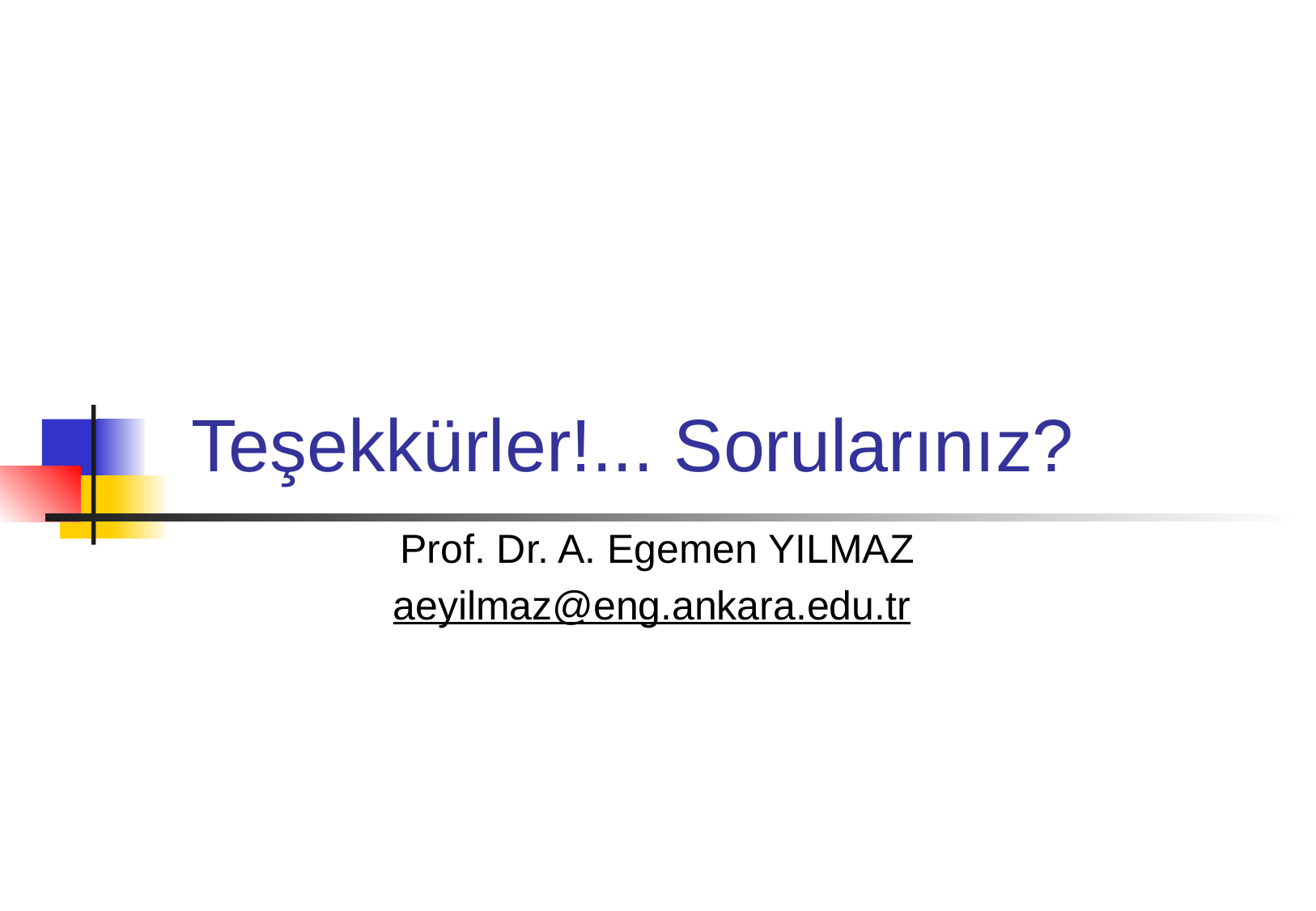

# Teşekkürler!... Sorularınız?
Prof. Dr. A. Egemen YILMAZ
aeyilmaz@eng.ankara.edu.tr